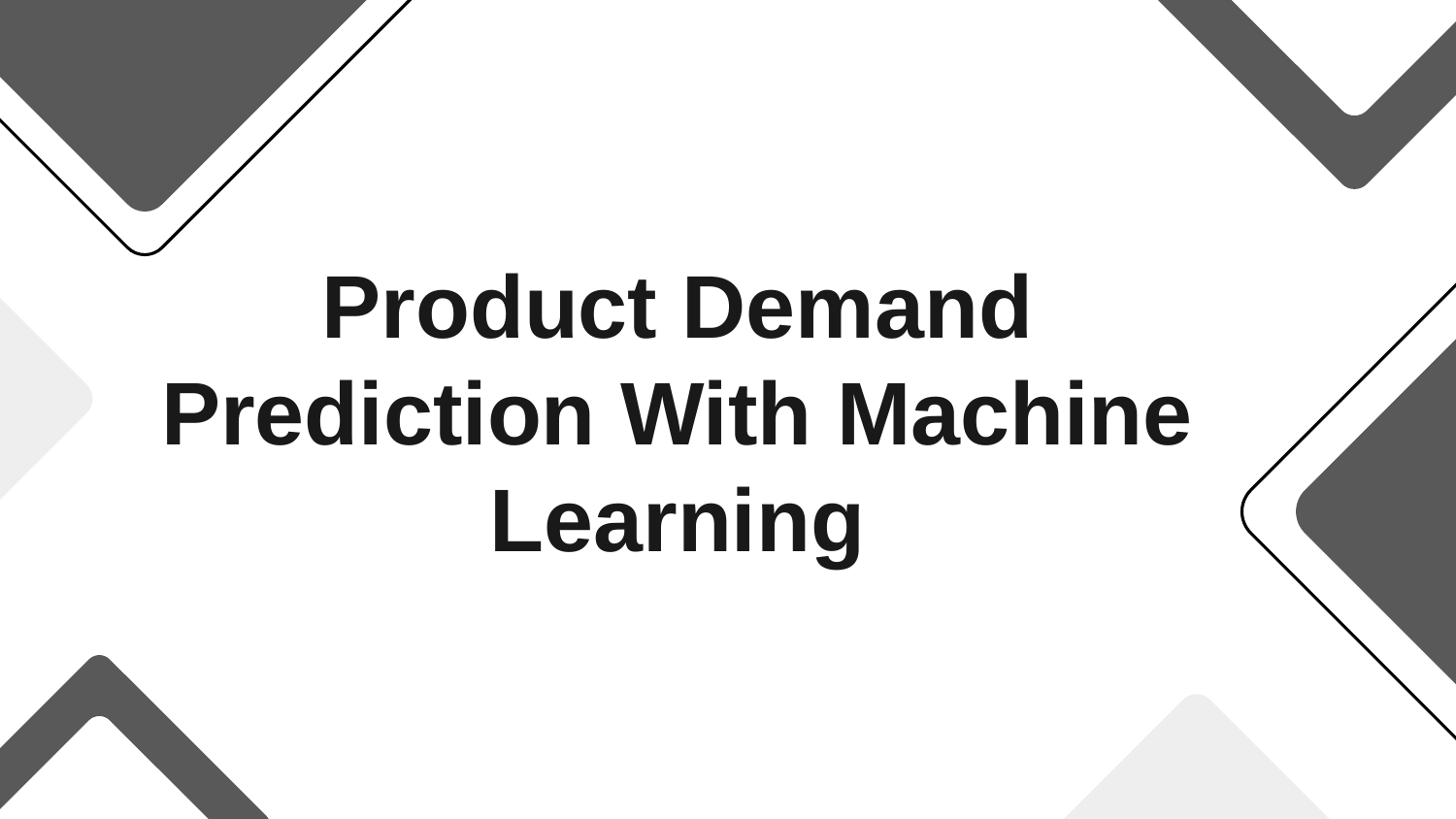

# Product Demand Prediction With Machine Learning